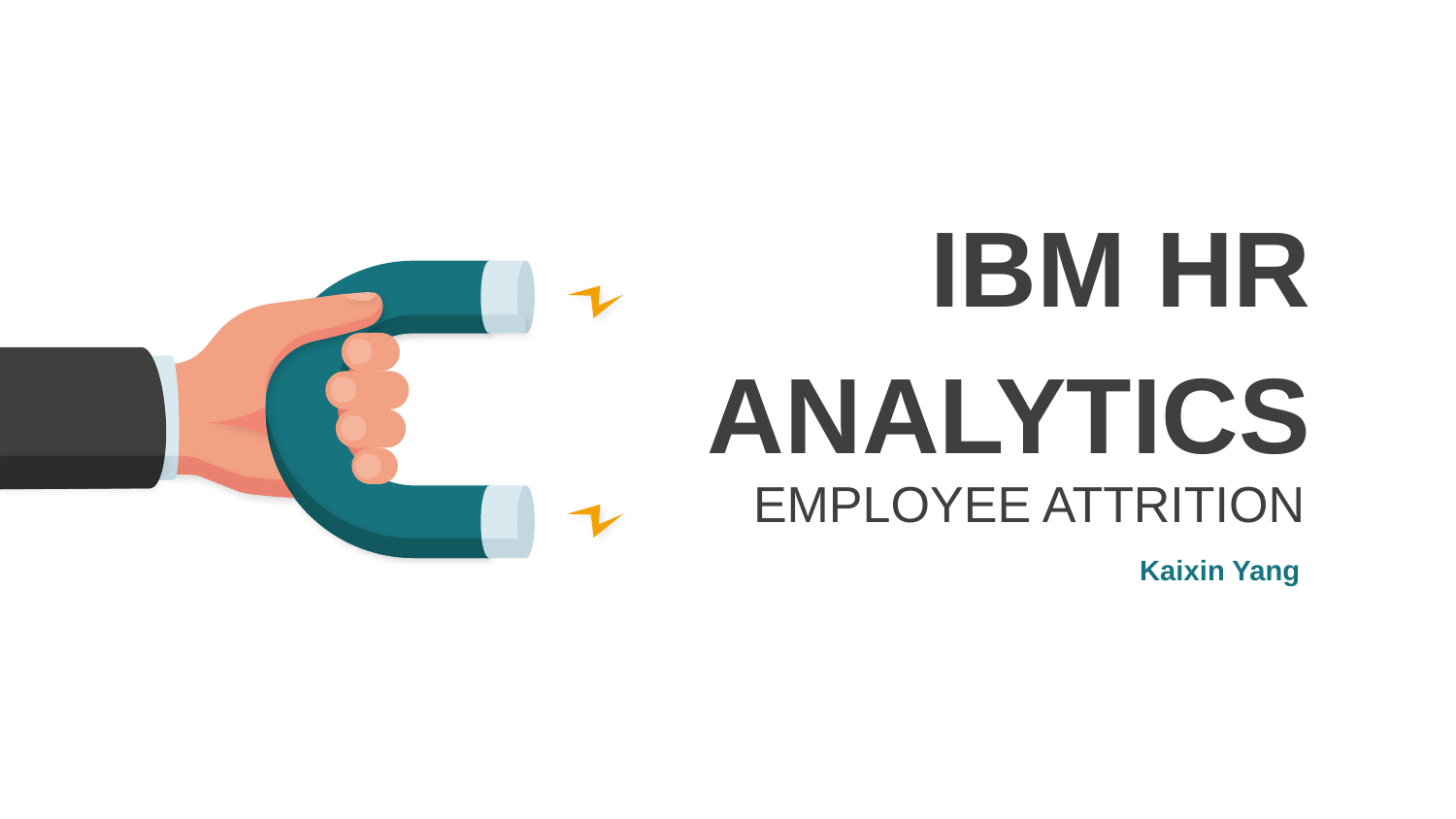

IBM HR ANALYTICS
                EMPLOYEE ATTRITION

Kaixin Yang